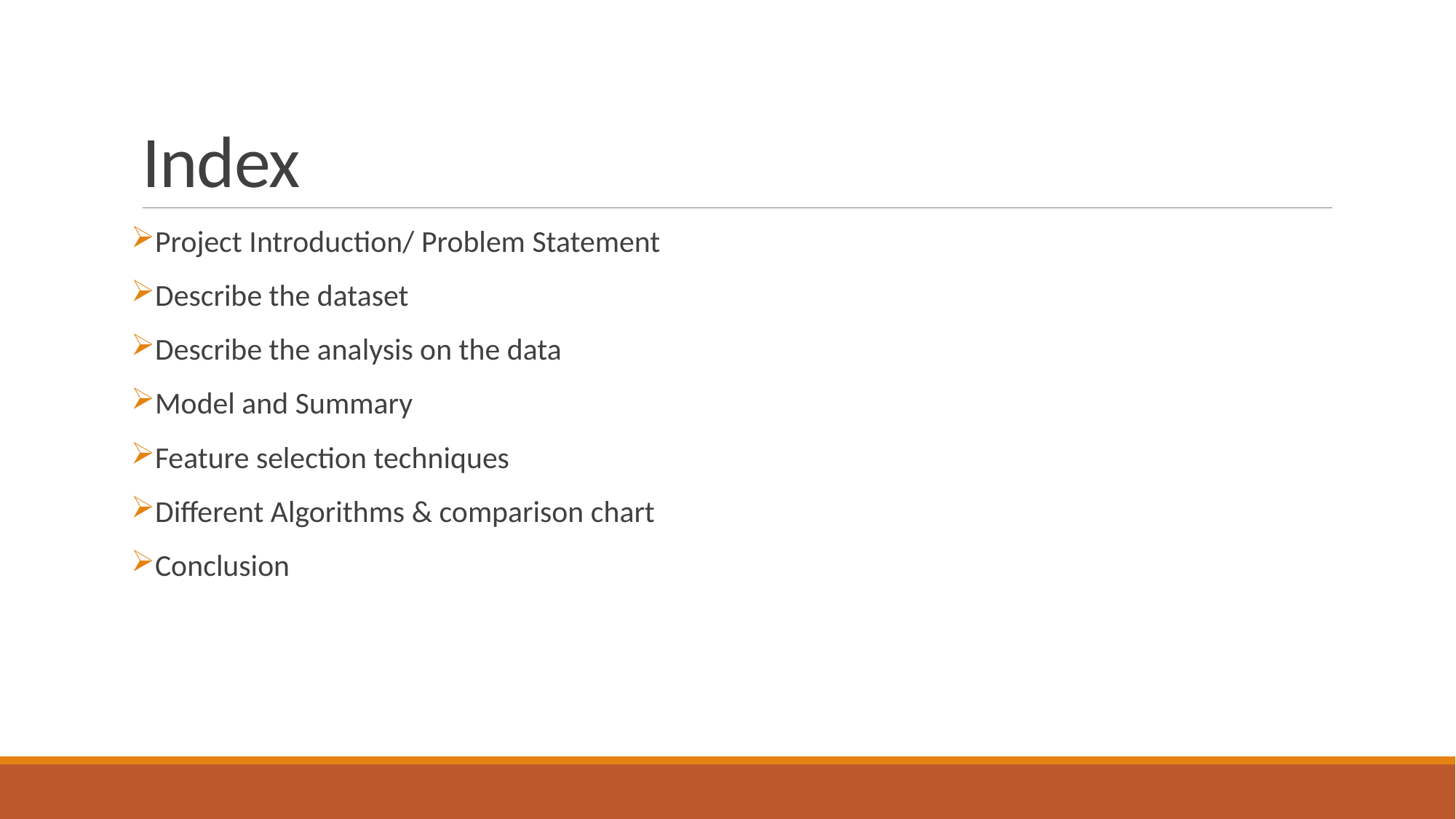

# Index
Project Introduction/ Problem Statement
Describe the dataset
Describe the analysis on the data
Model and Summary
Feature selection techniques
Different Algorithms & comparison chart
Conclusion